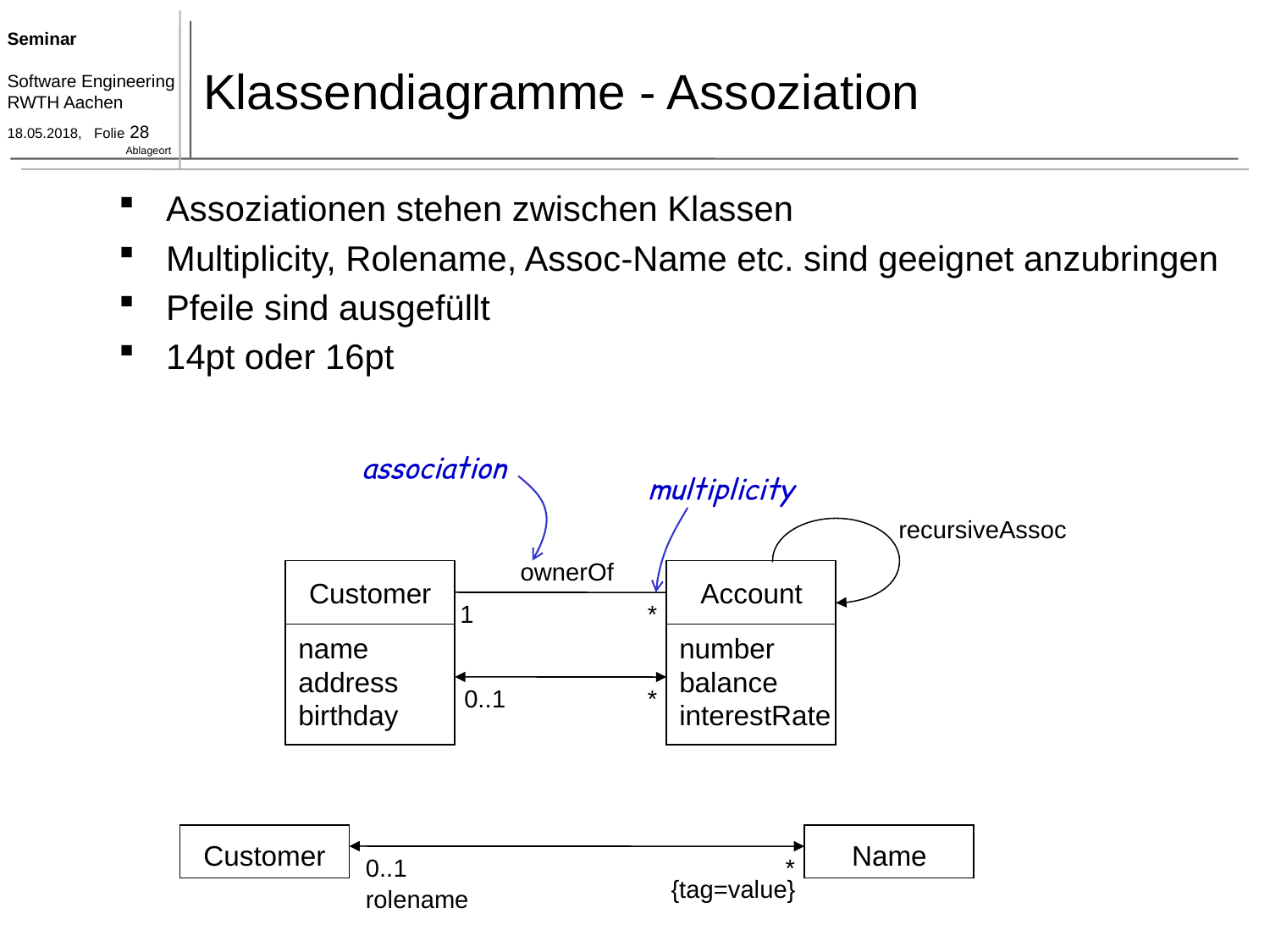

# Klassendiagramme - Assoziation
Assoziationen stehen zwischen Klassen
Multiplicity, Rolename, Assoc-Name etc. sind geeignet anzubringen
Pfeile sind ausgefüllt
14pt oder 16pt
association
multiplicity

recursiveAssoc

ownerOf

Customer
name
address
birthday

Account
number
balance
interestRate
1

*
0..1

*

Customer

Name

0..1
*
{tag=value}
rolename